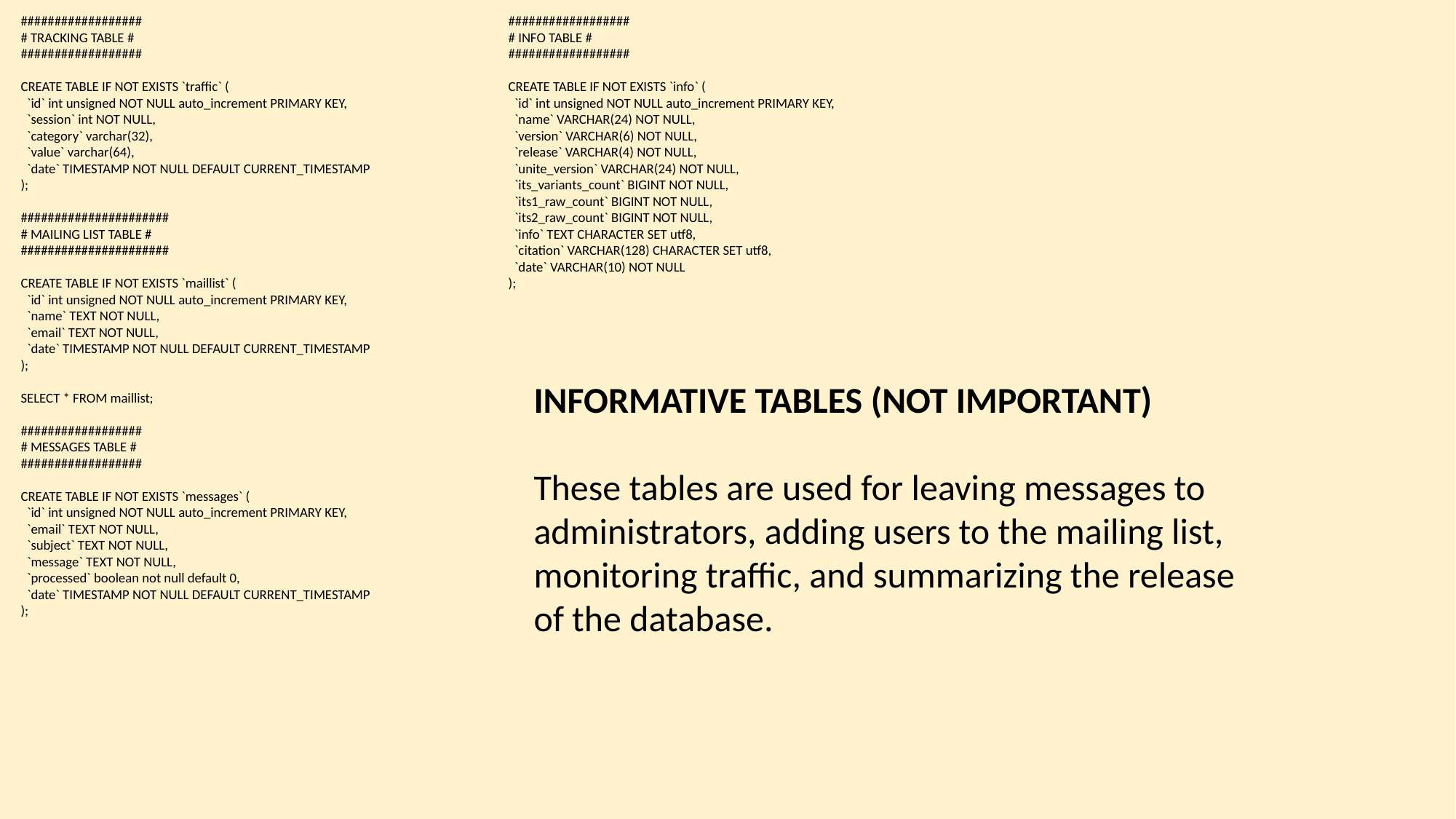

##################
# TRACKING TABLE #
##################

CREATE TABLE IF NOT EXISTS `traffic` (
  `id` int unsigned NOT NULL auto_increment PRIMARY KEY,
  `session` int NOT NULL,
  `category` varchar(32),
  `value` varchar(64),
  `date` TIMESTAMP NOT NULL DEFAULT CURRENT_TIMESTAMP
);

######################
# MAILING LIST TABLE #
######################

CREATE TABLE IF NOT EXISTS `maillist` (
  `id` int unsigned NOT NULL auto_increment PRIMARY KEY,
  `name` TEXT NOT NULL,
  `email` TEXT NOT NULL,
  `date` TIMESTAMP NOT NULL DEFAULT CURRENT_TIMESTAMP
);

SELECT * FROM maillist;

##################
# MESSAGES TABLE #
##################

CREATE TABLE IF NOT EXISTS `messages` (
  `id` int unsigned NOT NULL auto_increment PRIMARY KEY,
  `email` TEXT NOT NULL,
  `subject` TEXT NOT NULL,
  `message` TEXT NOT NULL,
  `processed` boolean not null default 0,
  `date` TIMESTAMP NOT NULL DEFAULT CURRENT_TIMESTAMP
);
##################
# INFO TABLE #
##################

CREATE TABLE IF NOT EXISTS `info` (
  `id` int unsigned NOT NULL auto_increment PRIMARY KEY,
  `name` VARCHAR(24) NOT NULL,
  `version` VARCHAR(6) NOT NULL,
  `release` VARCHAR(4) NOT NULL,
  `unite_version` VARCHAR(24) NOT NULL,
  `its_variants_count` BIGINT NOT NULL,
  `its1_raw_count` BIGINT NOT NULL,
  `its2_raw_count` BIGINT NOT NULL,
  `info` TEXT CHARACTER SET utf8,
  `citation` VARCHAR(128) CHARACTER SET utf8,
  `date` VARCHAR(10) NOT NULL
);
INFORMATIVE TABLES (NOT IMPORTANT)

These tables are used for leaving messages to administrators, adding users to the mailing list, monitoring traffic, and summarizing the release of the database.